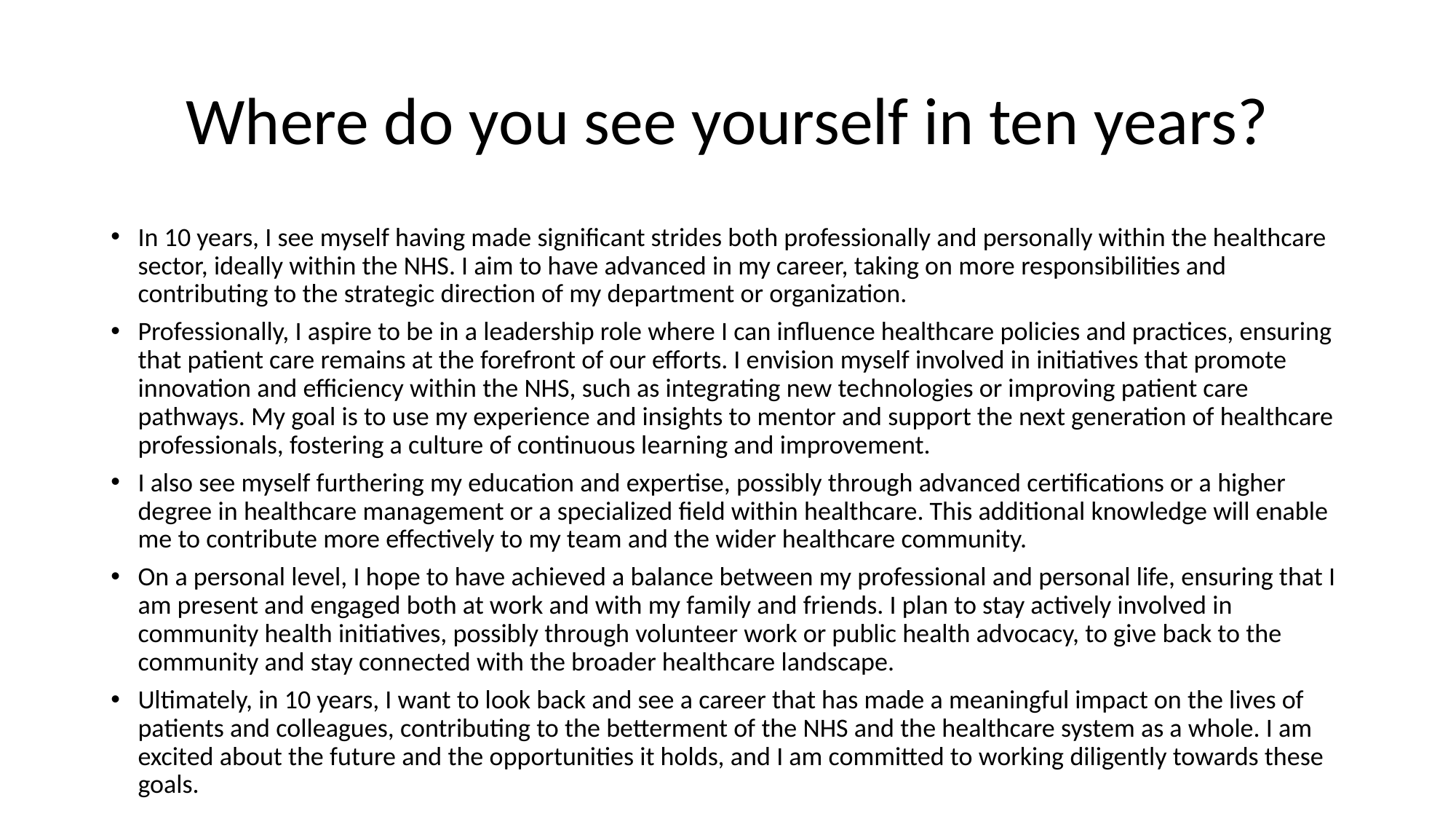

# Where do you see yourself in ten years?
In 10 years, I see myself having made significant strides both professionally and personally within the healthcare sector, ideally within the NHS. I aim to have advanced in my career, taking on more responsibilities and contributing to the strategic direction of my department or organization.
Professionally, I aspire to be in a leadership role where I can influence healthcare policies and practices, ensuring that patient care remains at the forefront of our efforts. I envision myself involved in initiatives that promote innovation and efficiency within the NHS, such as integrating new technologies or improving patient care pathways. My goal is to use my experience and insights to mentor and support the next generation of healthcare professionals, fostering a culture of continuous learning and improvement.
I also see myself furthering my education and expertise, possibly through advanced certifications or a higher degree in healthcare management or a specialized field within healthcare. This additional knowledge will enable me to contribute more effectively to my team and the wider healthcare community.
On a personal level, I hope to have achieved a balance between my professional and personal life, ensuring that I am present and engaged both at work and with my family and friends. I plan to stay actively involved in community health initiatives, possibly through volunteer work or public health advocacy, to give back to the community and stay connected with the broader healthcare landscape.
Ultimately, in 10 years, I want to look back and see a career that has made a meaningful impact on the lives of patients and colleagues, contributing to the betterment of the NHS and the healthcare system as a whole. I am excited about the future and the opportunities it holds, and I am committed to working diligently towards these goals.